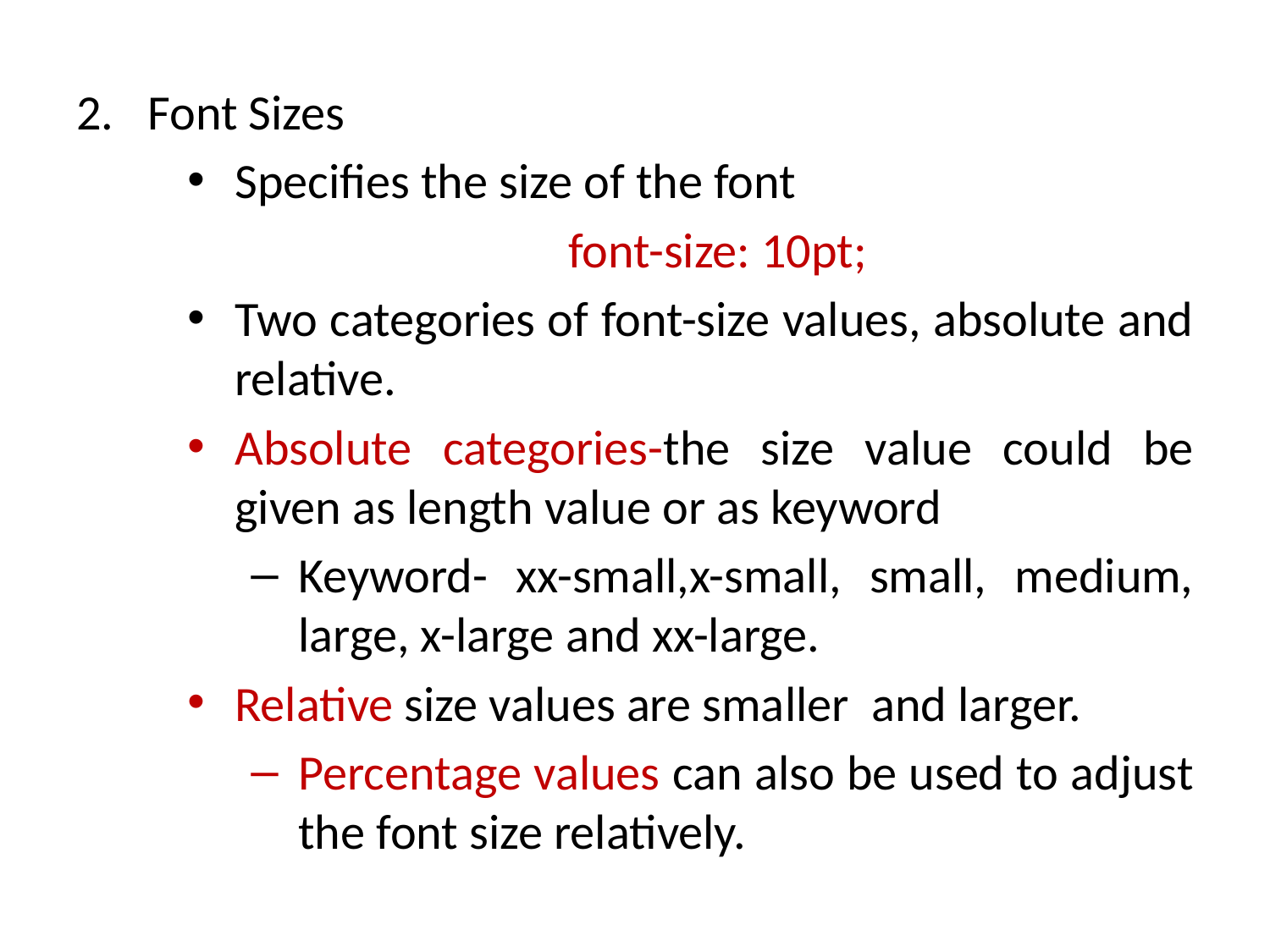

Font Sizes
Specifies the size of the font
			font-size: 10pt;
Two categories of font-size values, absolute and relative.
Absolute categories-the size value could be given as length value or as keyword
Keyword- xx-small,x-small, small, medium, large, x-large and xx-large.
Relative size values are smaller  and larger.
Percentage values can also be used to adjust the font size relatively.